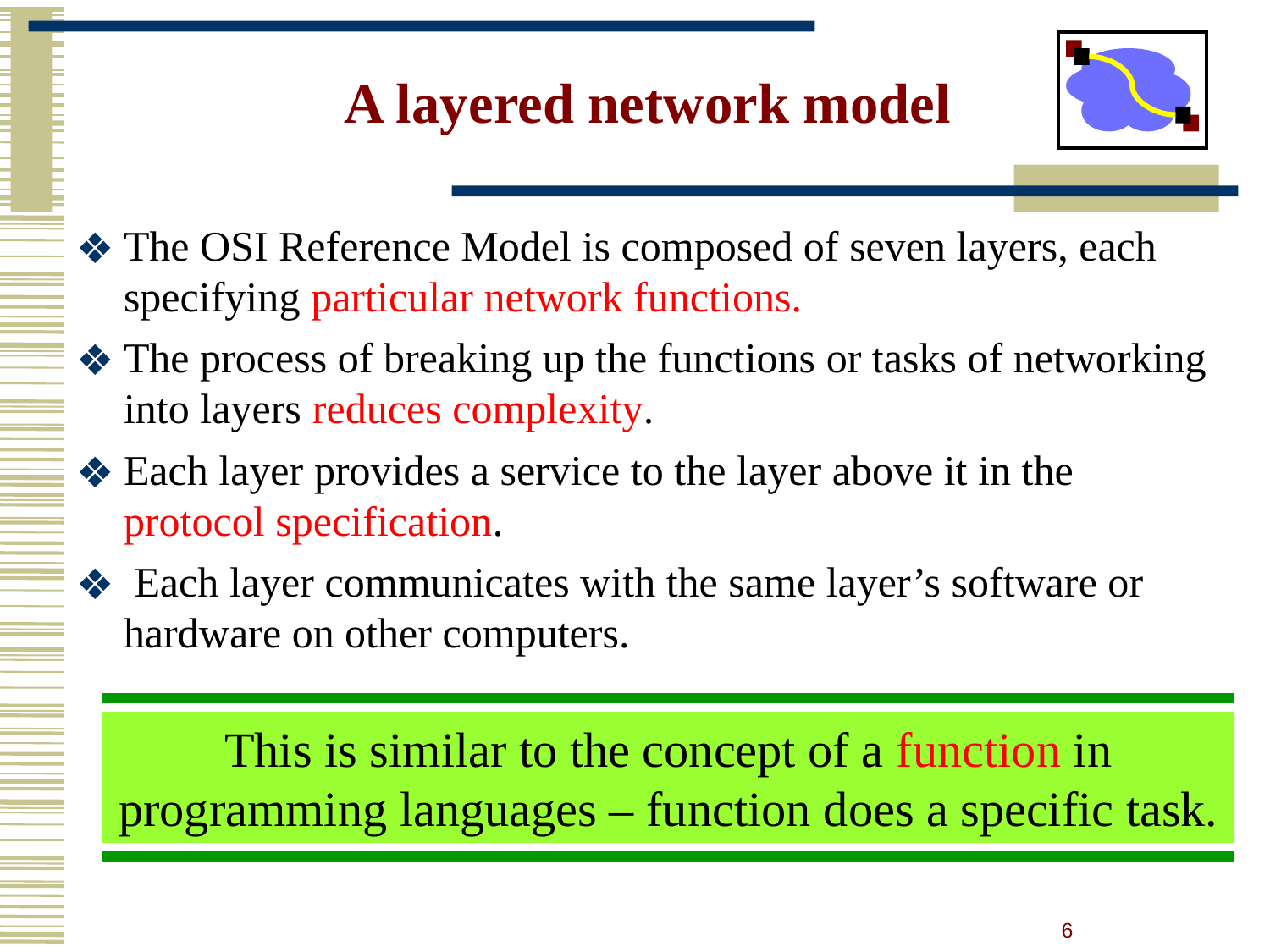

# A layered network model

The OSI Reference Model is composed of seven layers, each specifying particular network functions.
The process of breaking up the functions or tasks of networking into layers reduces complexity.
Each layer provides a service to the layer above it in the protocol specification.
 Each layer communicates with the same layer’s software or hardware on other computers.

This is similar to the concept of a function in programming languages – function does a specific task.
6